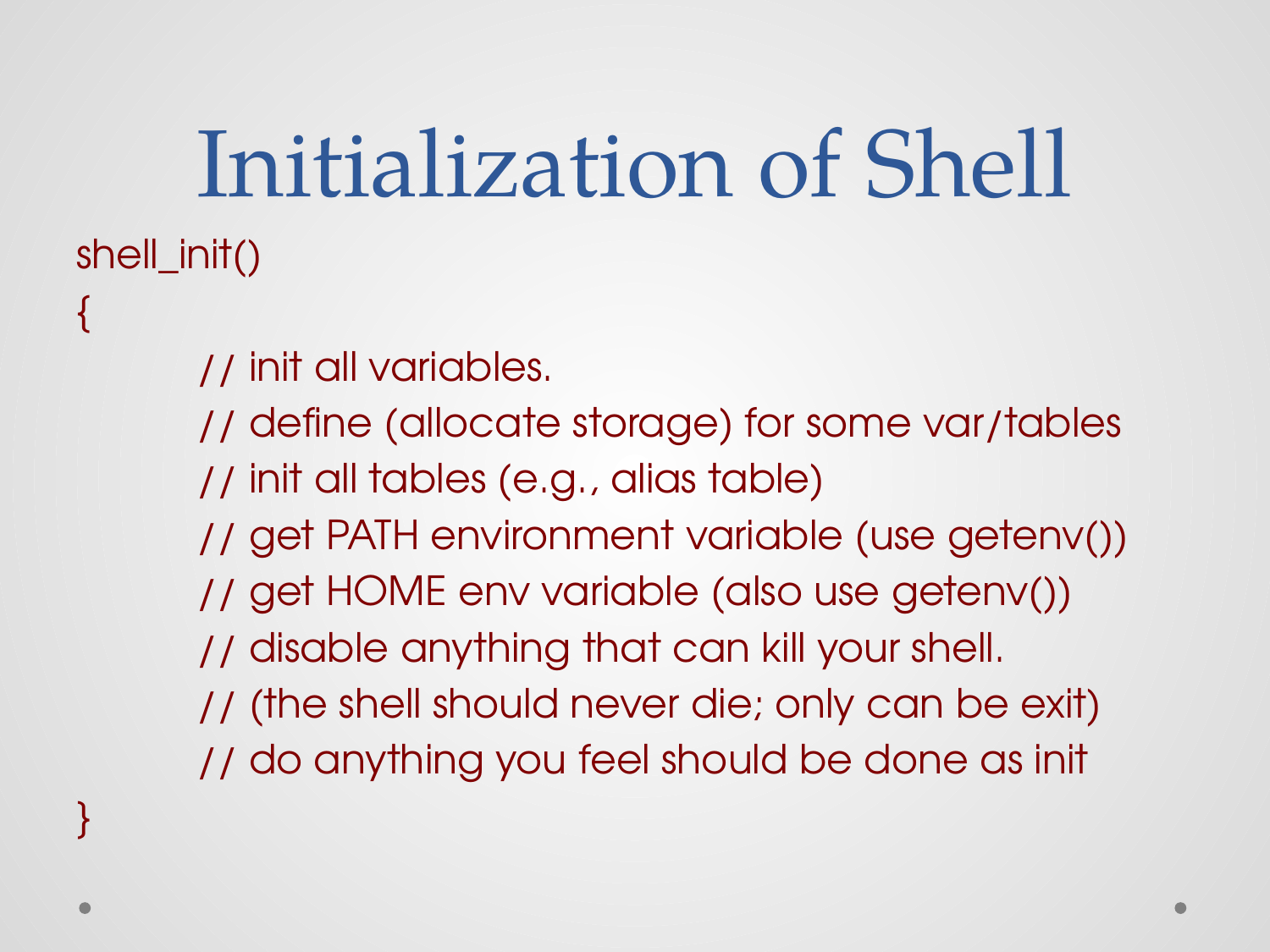

# Initialization of Shell
shell_init()
{
	// init all variables.
	// define (allocate storage) for some var/tables
	// init all tables (e.g., alias table)
	// get PATH environment variable (use getenv())
	// get HOME env variable (also use getenv())
	// disable anything that can kill your shell.
	// (the shell should never die; only can be exit)
	// do anything you feel should be done as init
}